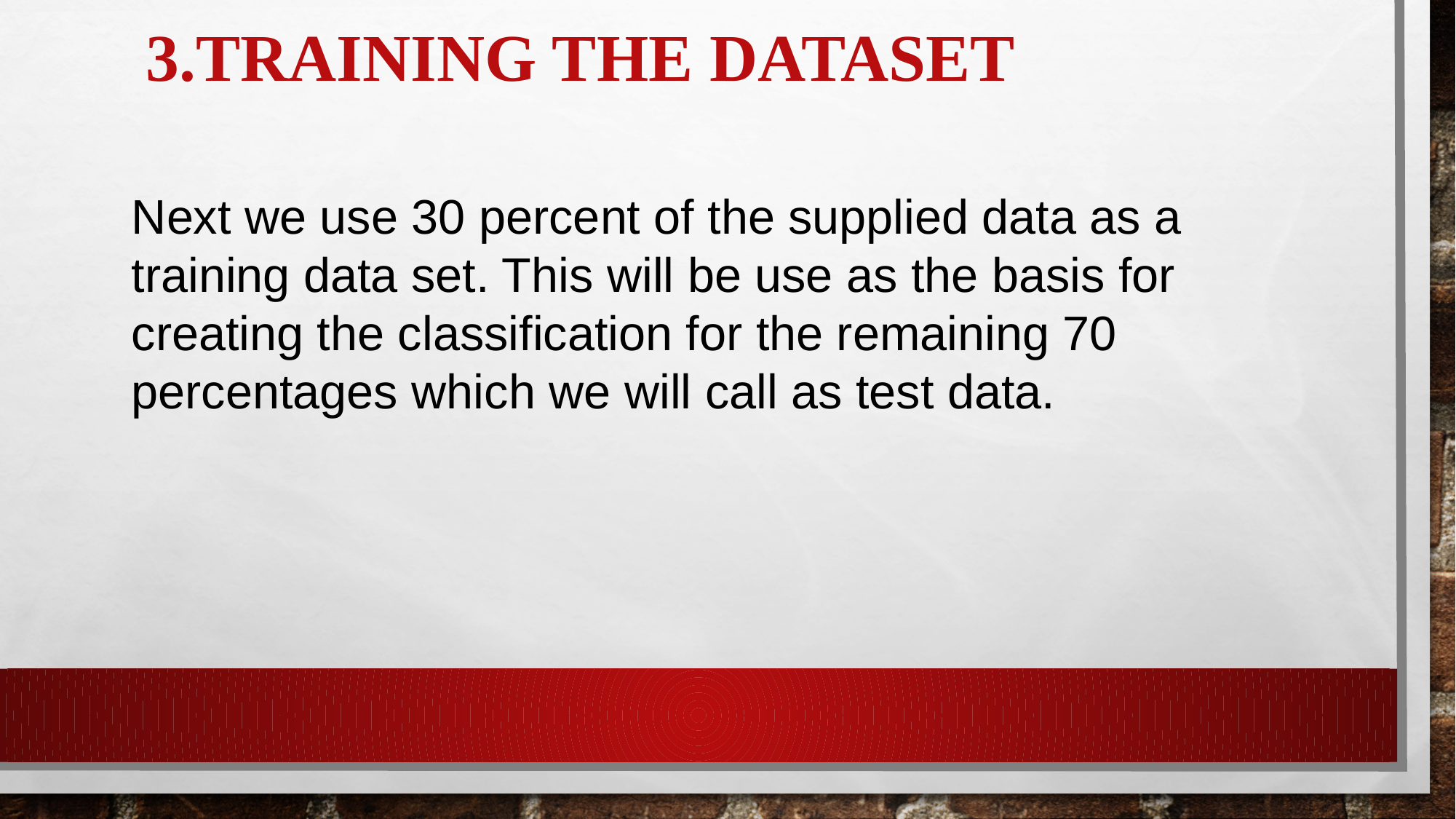

# 3.Training the dataset
Next we use 30 percent of the supplied data as a training data set. This will be use as the basis for creating the classification for the remaining 70 percentages which we will call as test data.